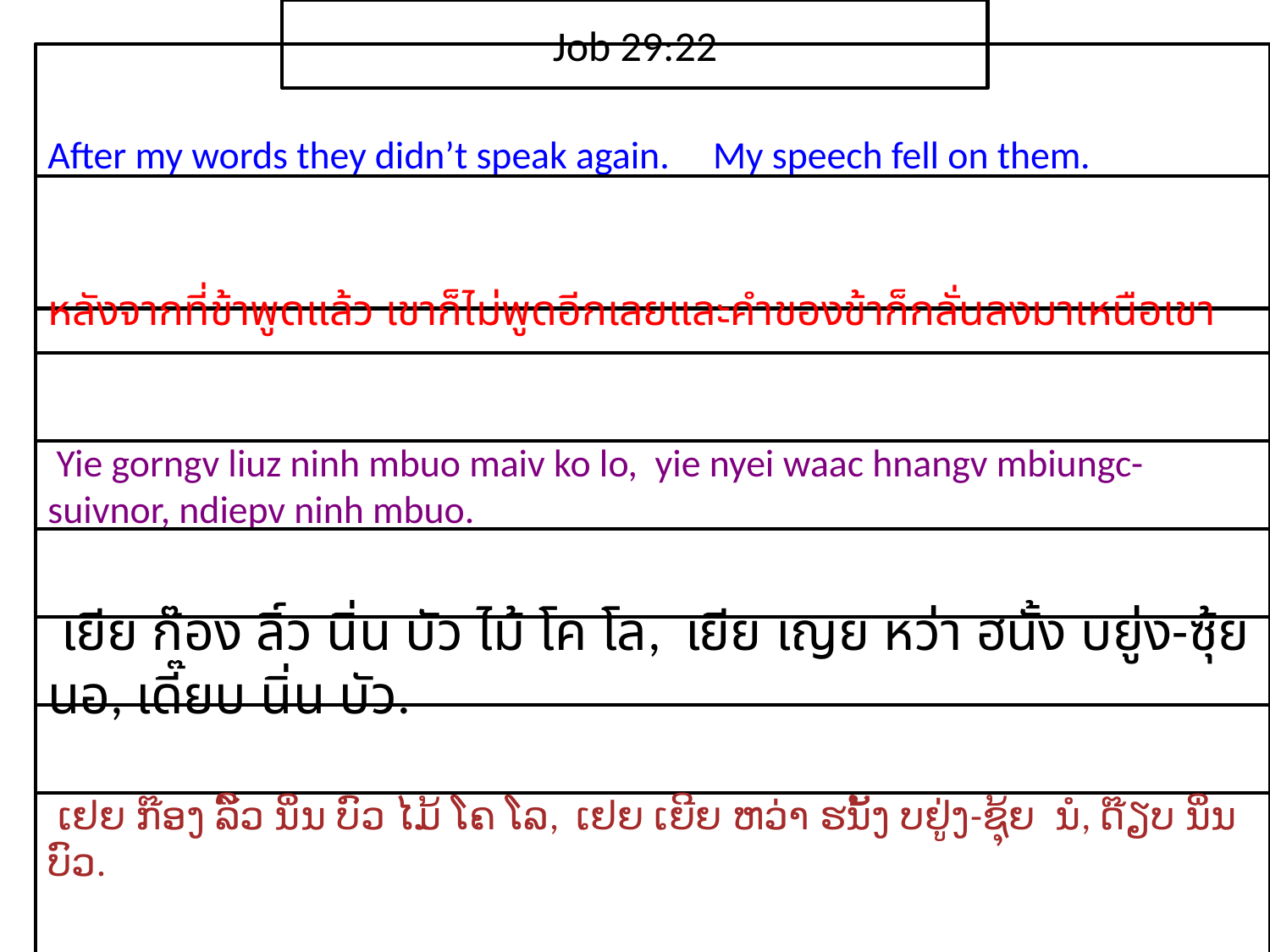

Job 29:22
After my words they didn’t speak again.     My speech fell on them.
หลังจาก​ที่​ข้า​พูด​แล้ว เขา​ก็​ไม่​พูด​อีก​เลยและ​คำ​ของ​ข้า​ก็​กลั่น​ลง​มา​เหนือ​เขา
 Yie gorngv liuz ninh mbuo maiv ko lo,  yie nyei waac hnangv mbiungc-suivnor, ndiepv ninh mbuo.
 เยีย ก๊อง ลิ์ว นิ่น บัว ไม้ โค โล,  เยีย เญย หว่า ฮนั้ง บยู่ง-ซุ้ย นอ, เดี๊ยบ นิ่น บัว.
 ເຢຍ ກ໊ອງ ລິ໌ວ ນິ່ນ ບົວ ໄມ້ ໂຄ ໂລ,  ເຢຍ ເຍີຍ ຫວ່າ ຮນັ້ງ ບຢູ່ງ-ຊຸ້ຍ  ນໍ, ດ໊ຽບ ນິ່ນ ບົວ.